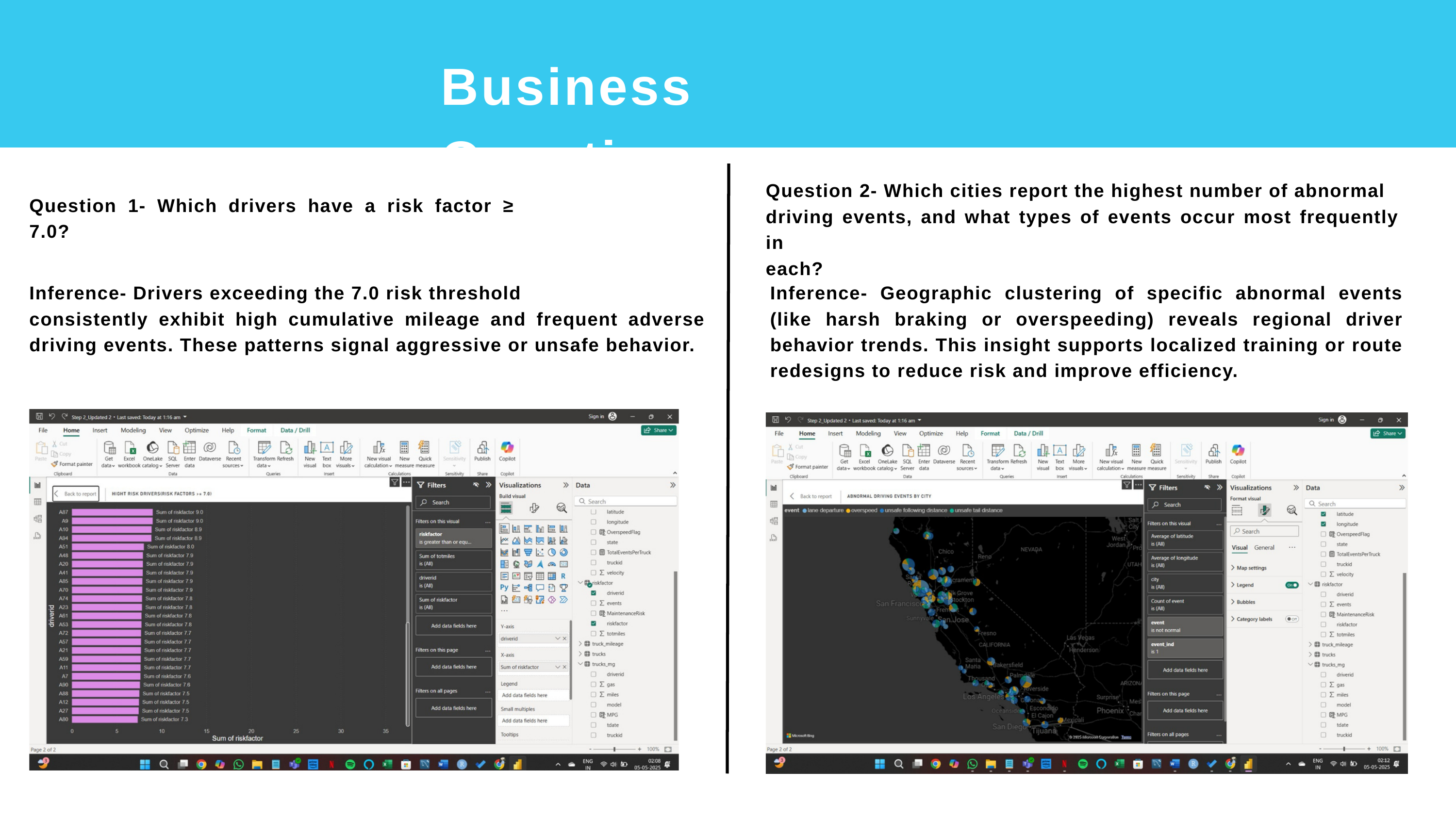

Business Questions

Question 2- Which cities report the highest number of abnormal
driving events, and what types of events occur most frequently in
each?
Question 1- Which drivers have a risk factor ≥ 7.0?
Inference- Drivers exceeding the 7.0 risk threshold
consistently exhibit high cumulative mileage and frequent adverse driving events. These patterns signal aggressive or unsafe behavior.
Inference- Geographic clustering of specific abnormal events (like harsh braking or overspeeding) reveals regional driver behavior trends. This insight supports localized training or route redesigns to reduce risk and improve efficiency.